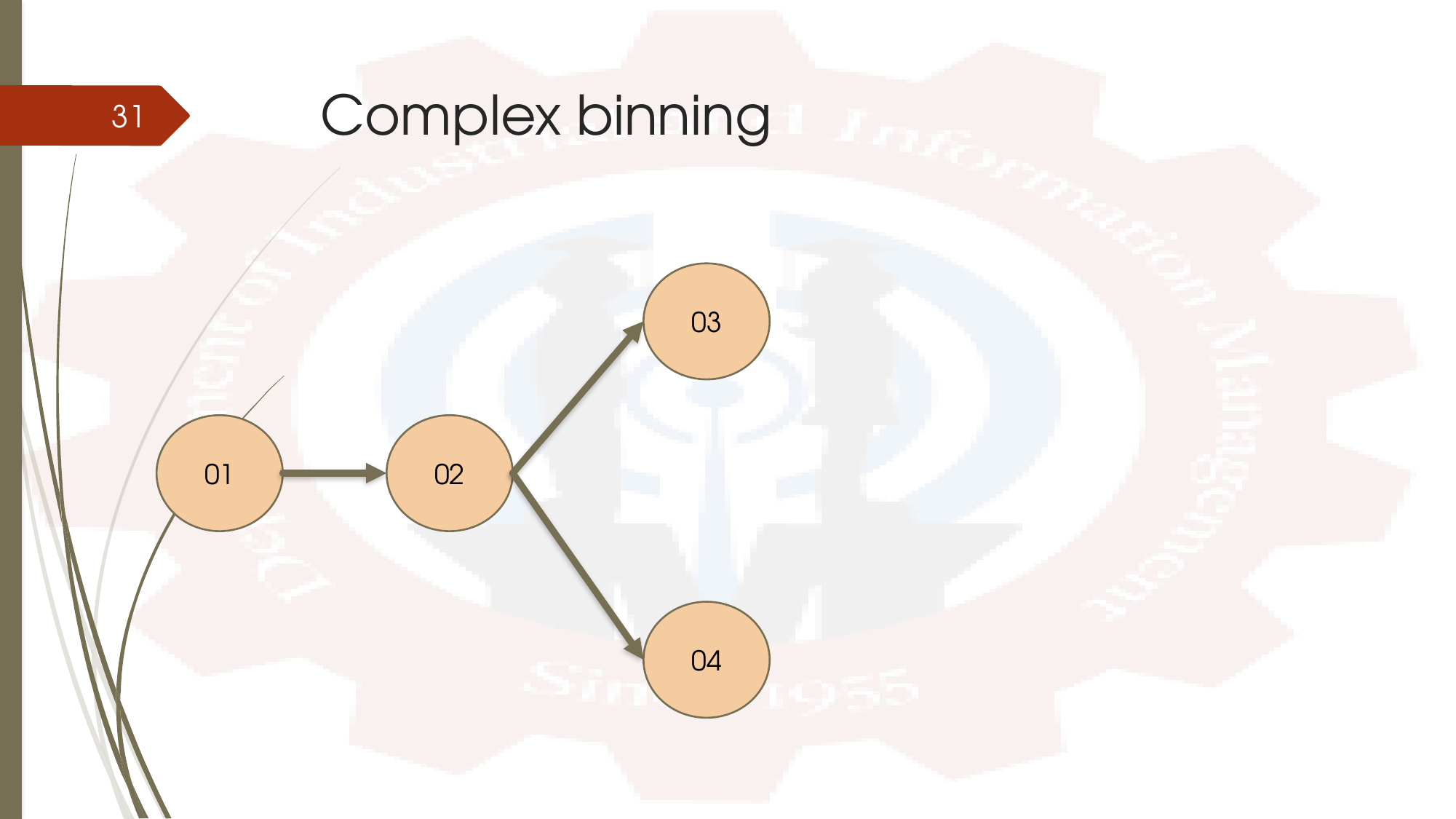

# Complex binning
31
03
01
02
04